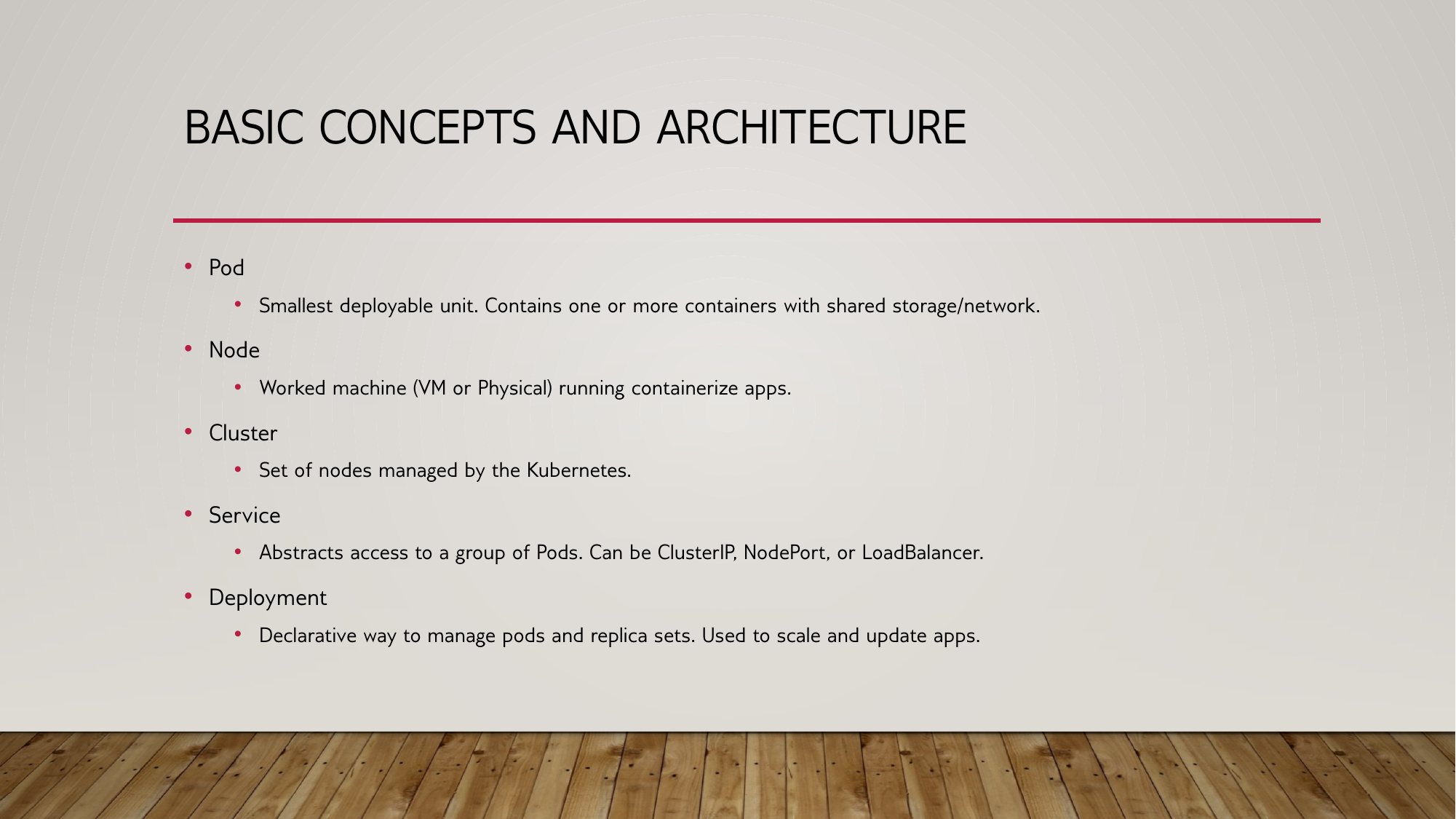

# Basic Concepts and ArcHitecture
Pod
Smallest deployable unit. Contains one or more containers with shared storage/network.
Node
Worked machine (VM or Physical) running containerize apps.
Cluster
Set of nodes managed by the Kubernetes.
Service
Abstracts access to a group of Pods. Can be ClusterIP, NodePort, or LoadBalancer.
Deployment
Declarative way to manage pods and replica sets. Used to scale and update apps.